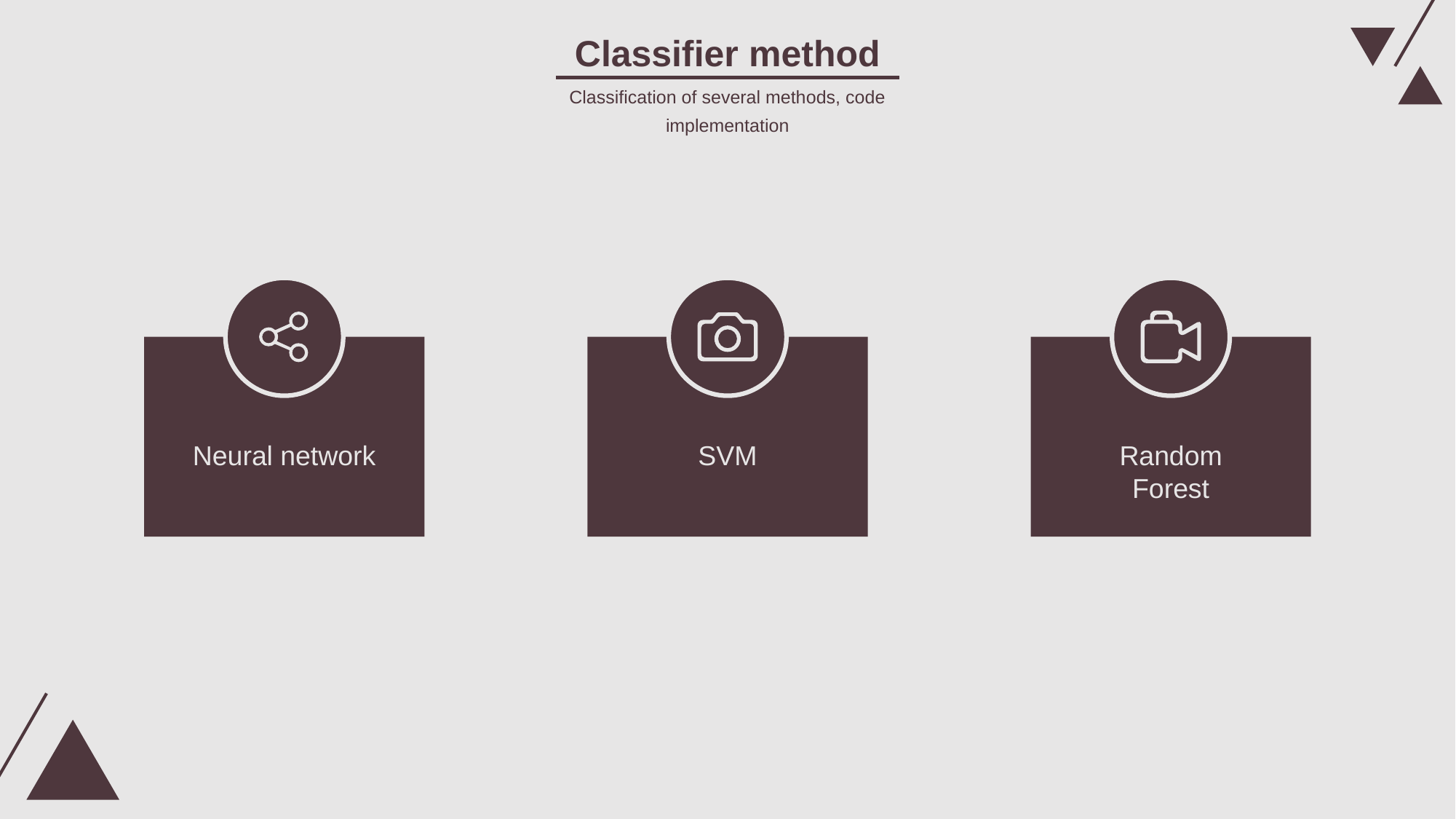

Classifier method
Classification of several methods, code implementation

Neural network
SVM
Random Forest